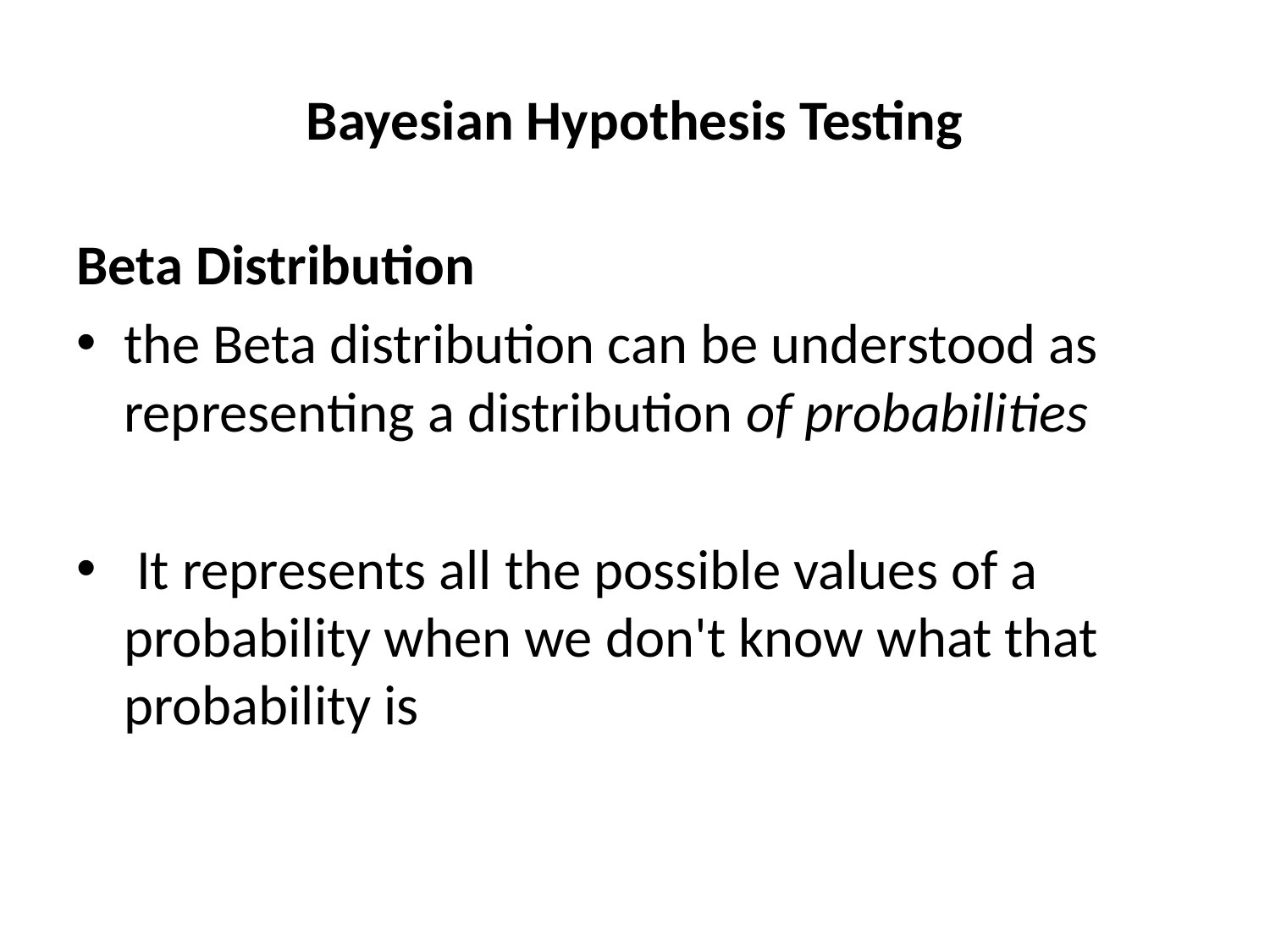

# Bayesian Hypothesis Testing
Beta Distribution
the Beta distribution can be understood as representing a distribution of probabilities

 It represents all the possible values of a probability when we don't know what that probability is